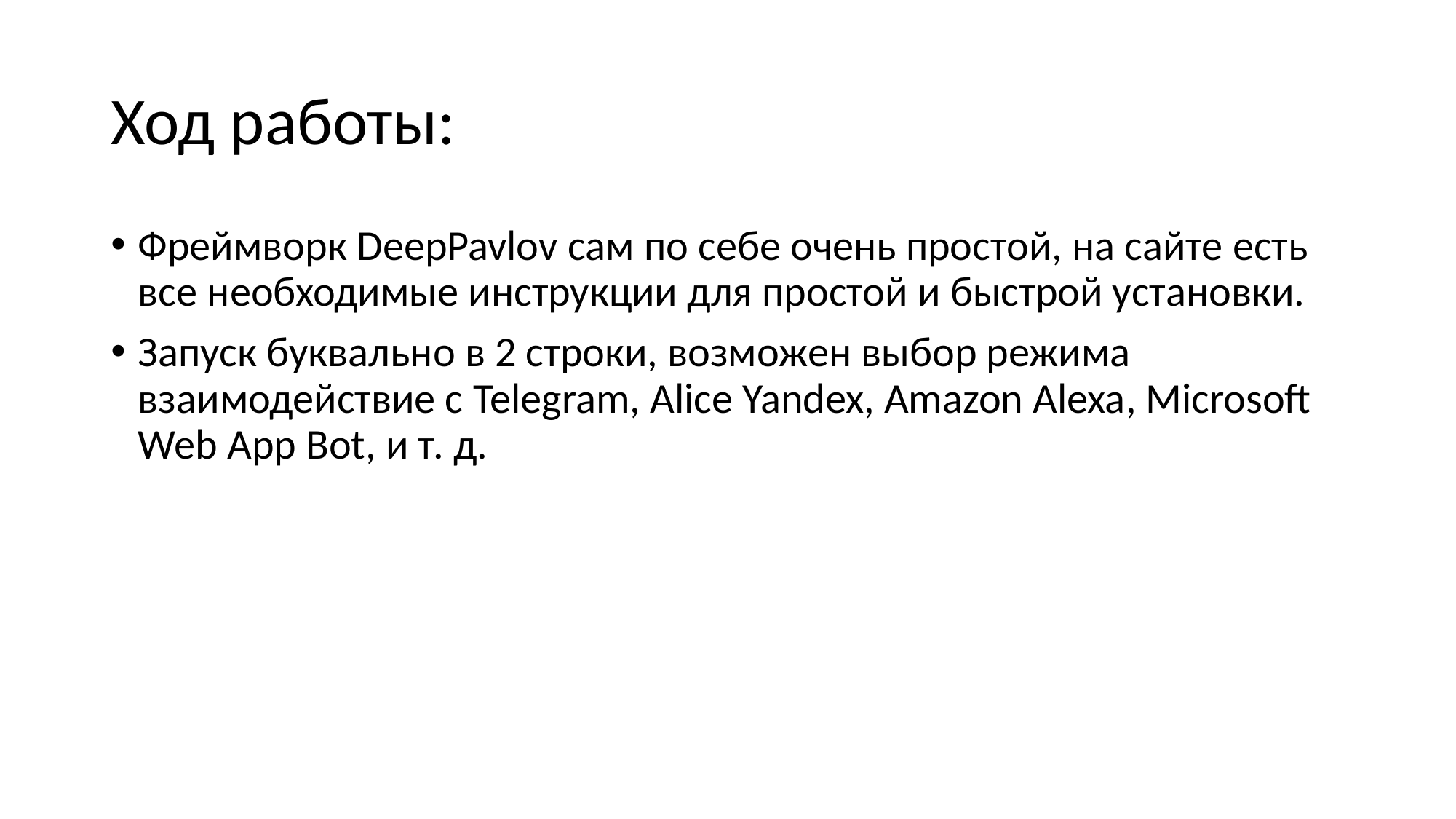

# Ход работы:
Фреймворк DeepPavlov сам по себе очень простой, на сайте есть все необходимые инструкции для простой и быстрой установки.
Запуск буквально в 2 строки, возможен выбор режима взаимодействие с Telegram, Alice Yandex, Amazon Alexa, Microsoft Web App Bot, и т. д.